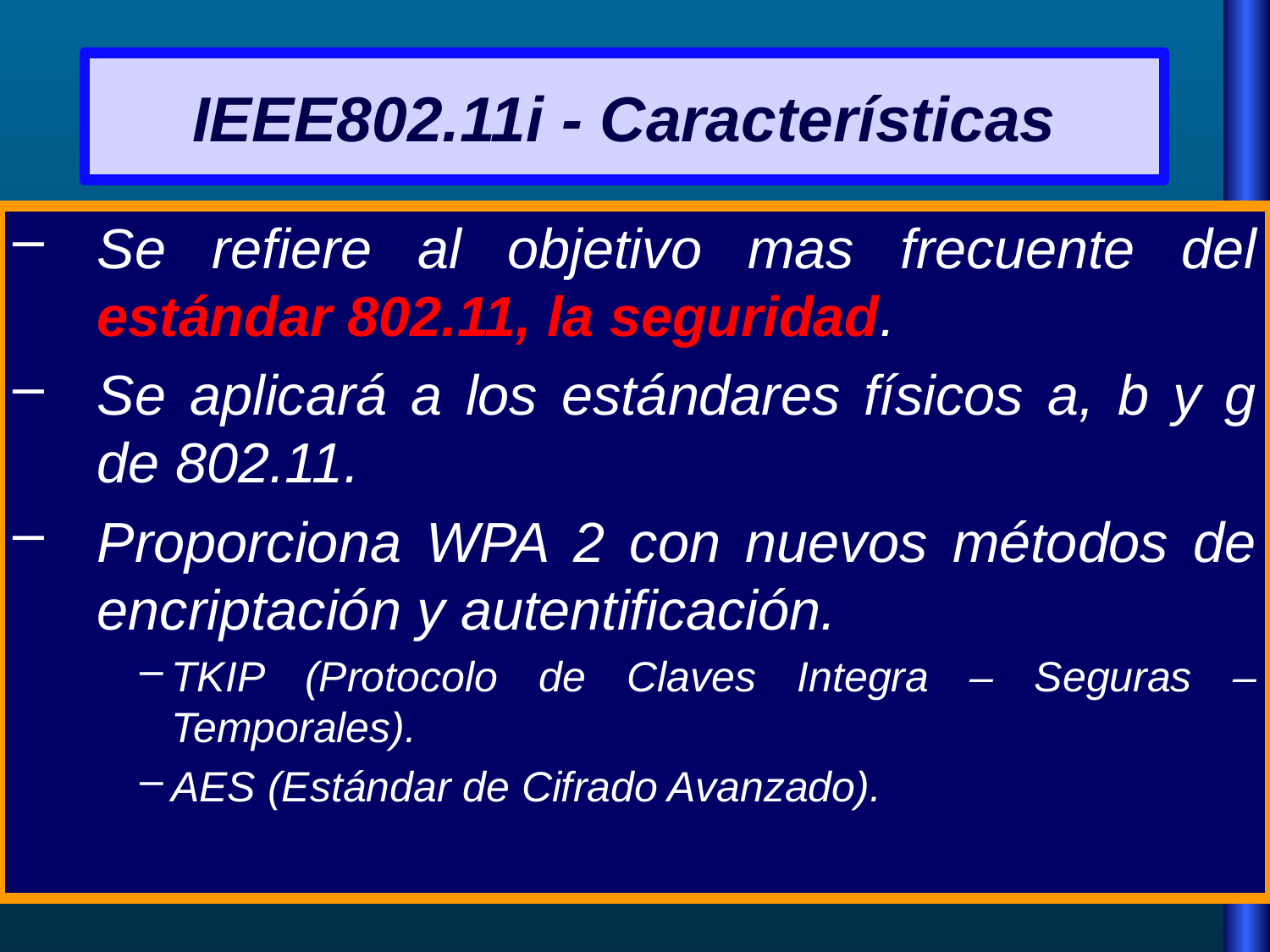

# IEEE802.11i - Características
Se refiere al objetivo mas frecuente del estándar 802.11, la seguridad.
Se aplicará a los estándares físicos a, b y g de 802.11.
Proporciona WPA 2 con nuevos métodos de encriptación y autentificación.
TKIP (Protocolo de Claves Integra – Seguras – Temporales).
AES (Estándar de Cifrado Avanzado).